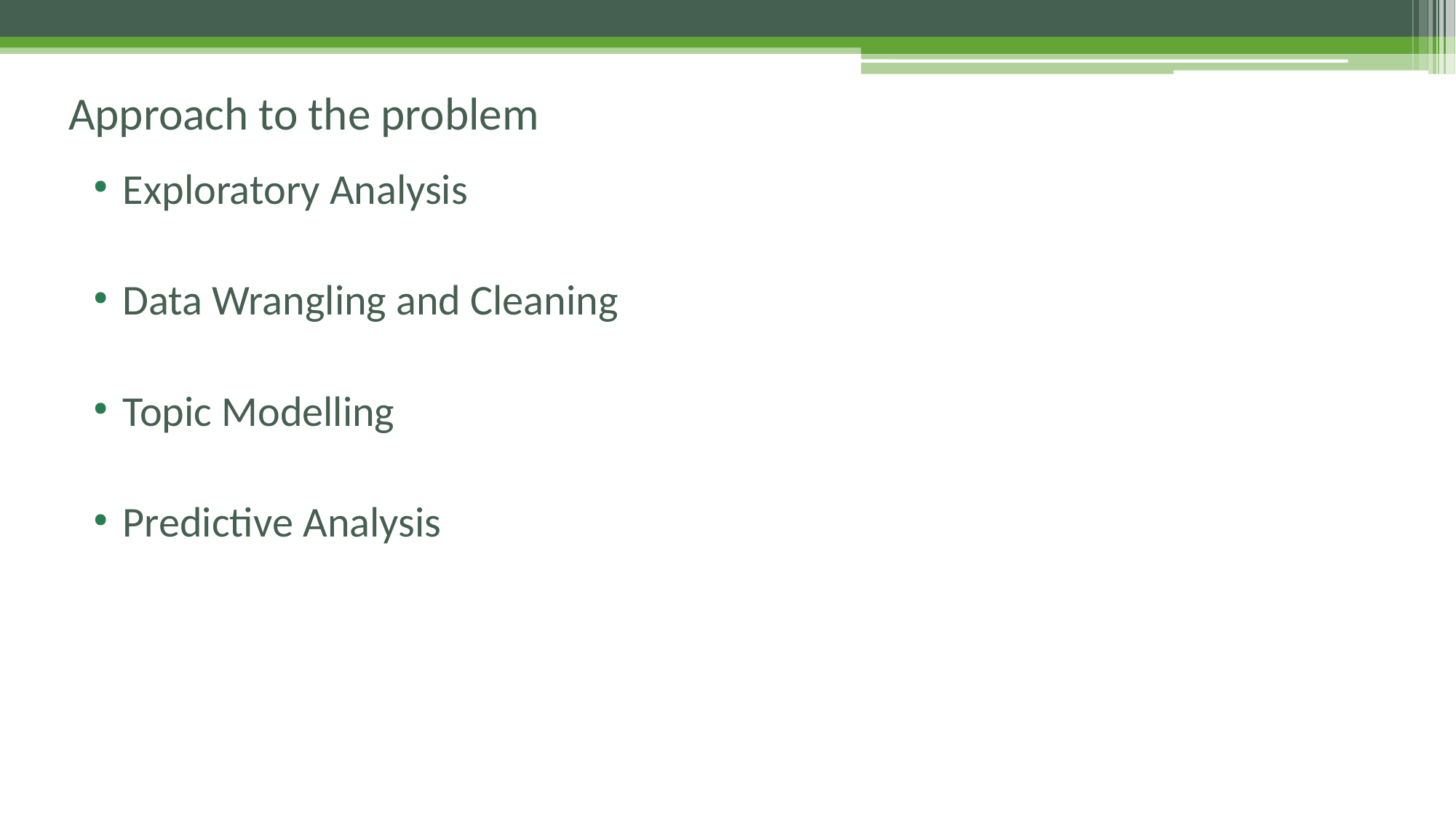

# Approach to the problem
Exploratory Analysis

Data Wrangling and Cleaning

Topic Modelling

Predictive Analysis